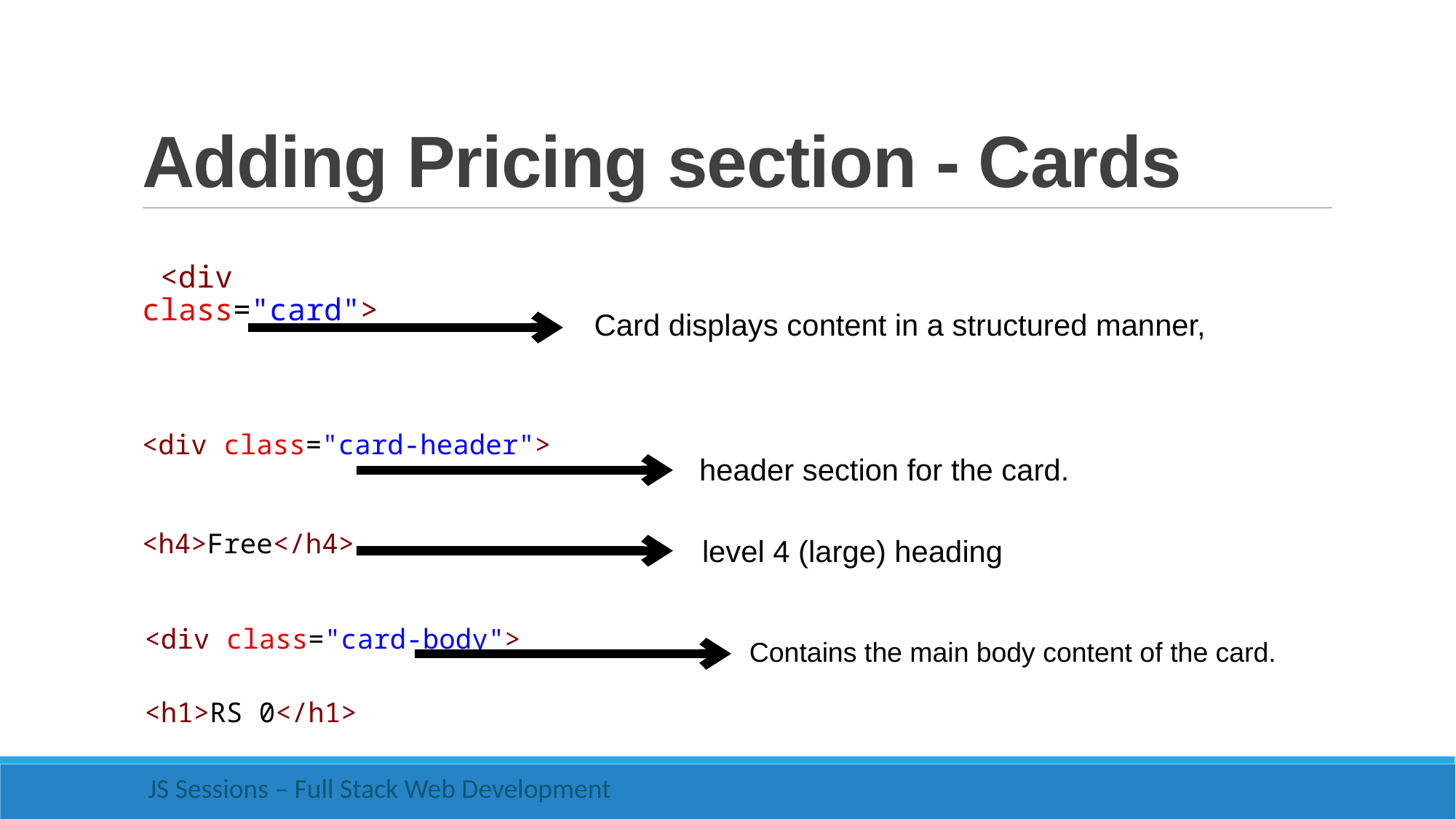

# Adding Pricing section - Cards
 <div class="card">
Card displays content in a structured manner,
<div class="card-header">
header section for the card.
<h4>Free</h4>
level 4 (large) heading
<div class="card-body">
Contains the main body content of the card.
<h1>RS 0</h1>
 JS Sessions – Full Stack Web Development